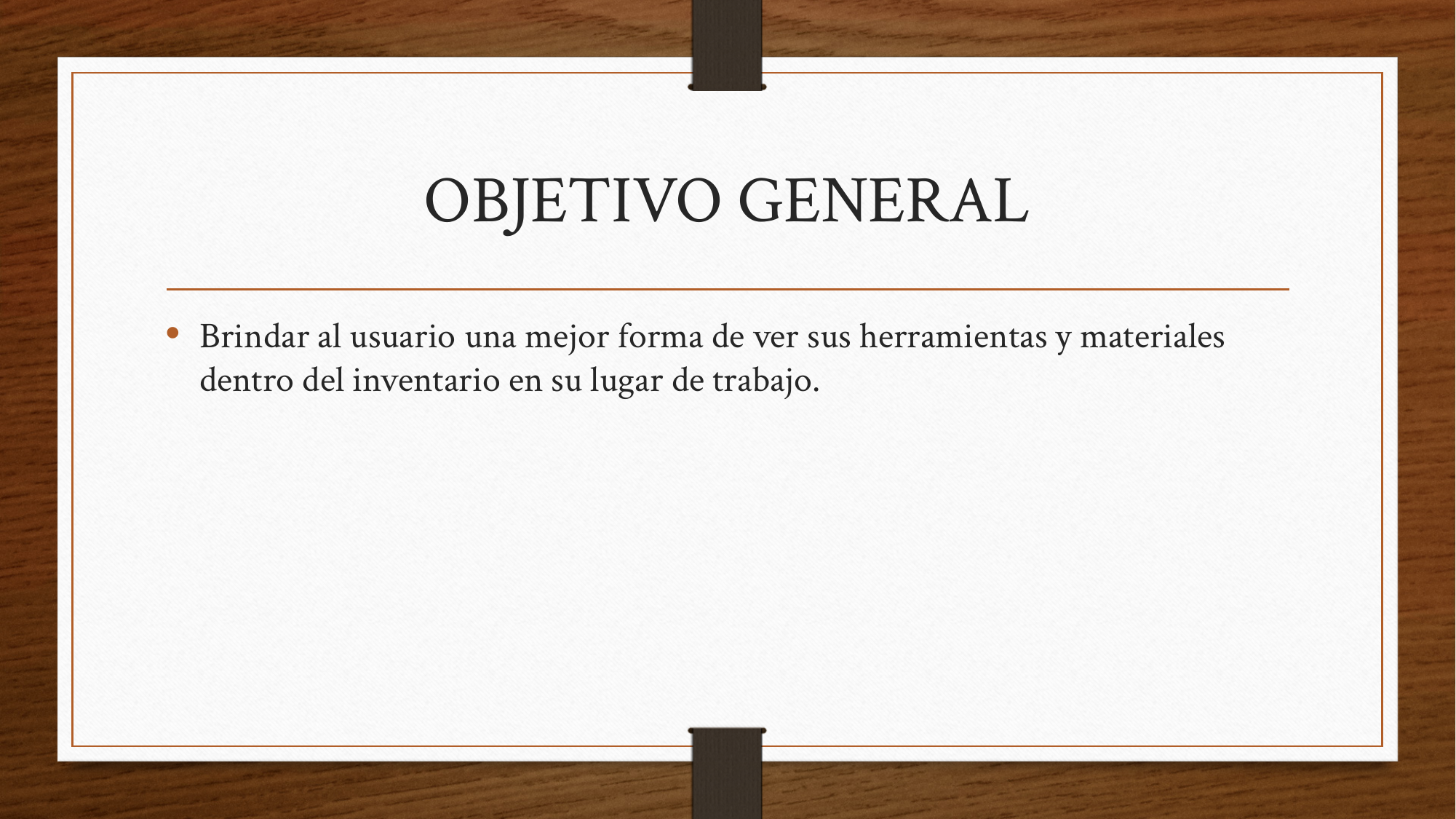

# OBJETIVO GENERAL
Brindar al usuario una mejor forma de ver sus herramientas y materiales dentro del inventario en su lugar de trabajo.